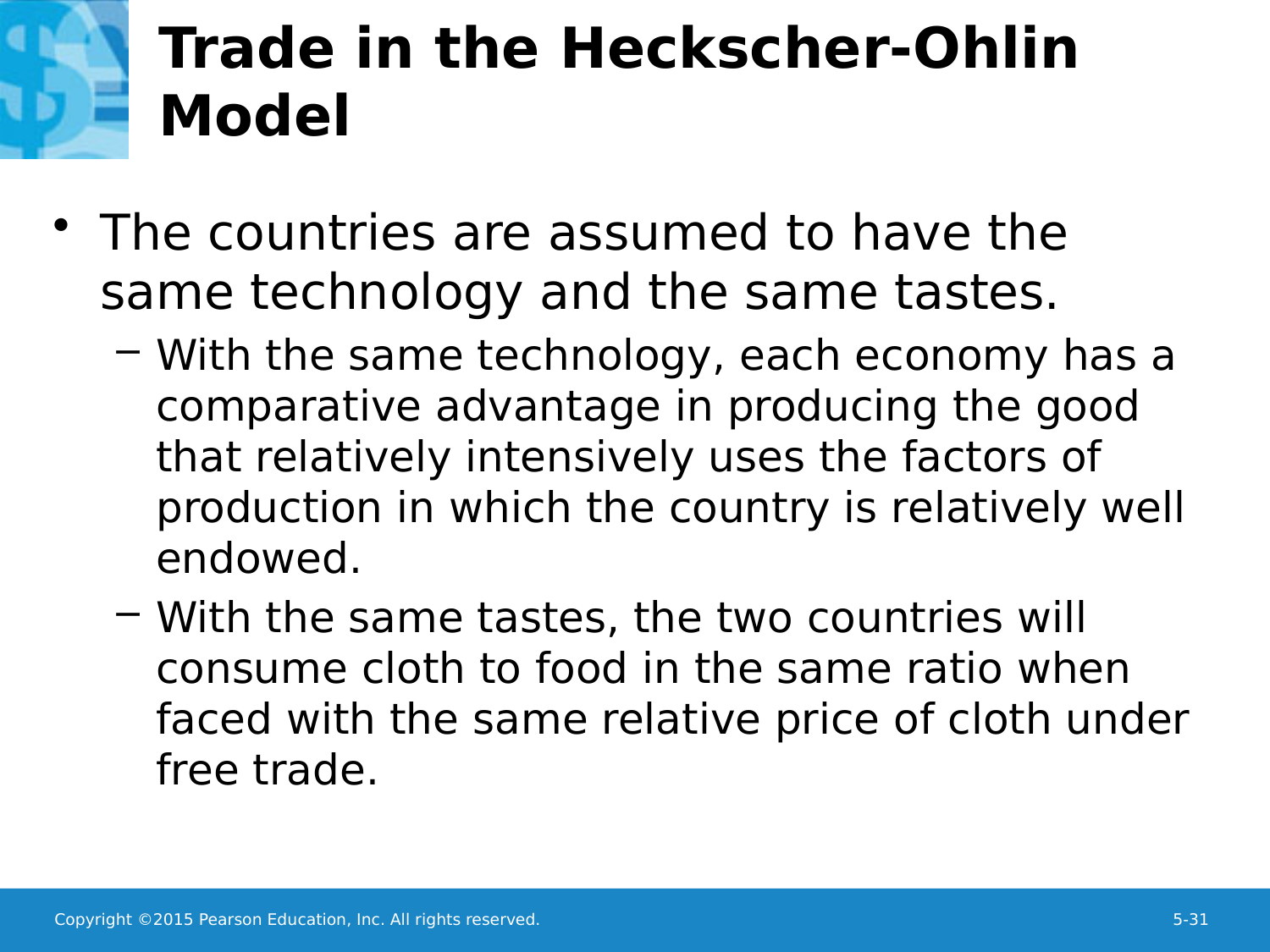

# Trade in the Heckscher-Ohlin Model
The countries are assumed to have the same technology and the same tastes.
With the same technology, each economy has a comparative advantage in producing the good that relatively intensively uses the factors of production in which the country is relatively well endowed.
With the same tastes, the two countries will consume cloth to food in the same ratio when faced with the same relative price of cloth under free trade.